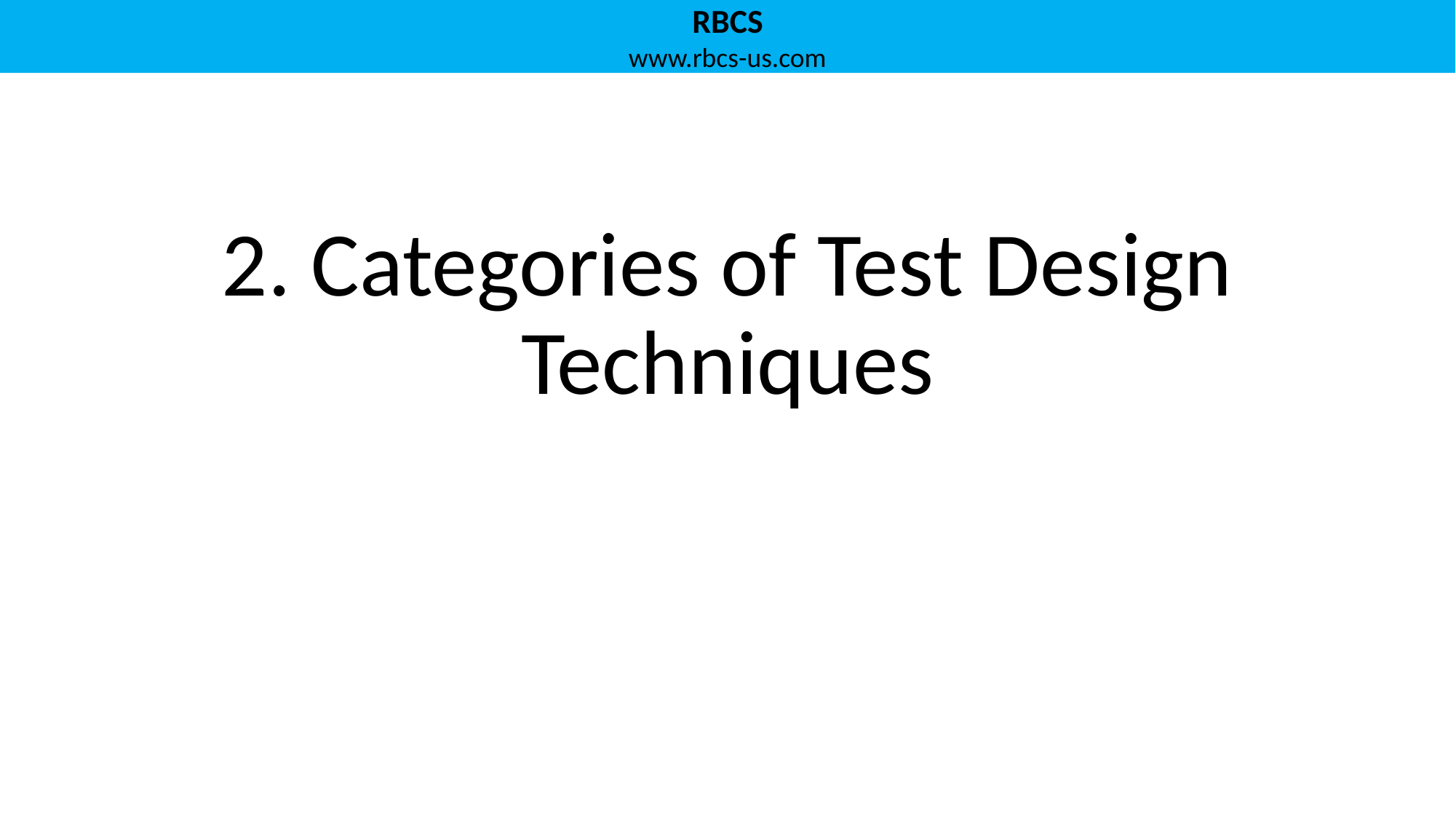

# 2. Categories of Test Design Techniques